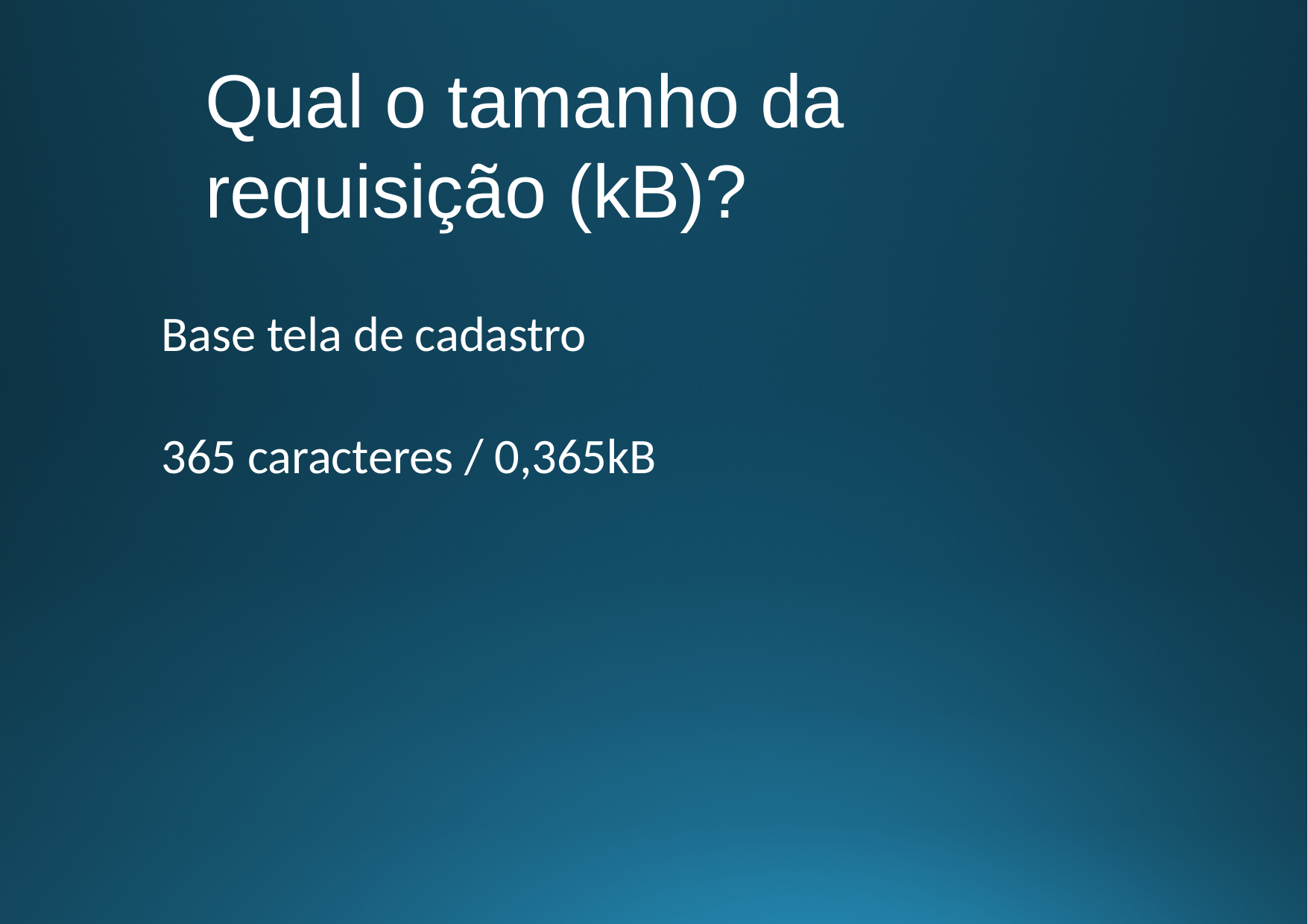

# Qual o tamanho da requisição (kB)?

Base tela de cadastro

365 caracteres / 0,365kB